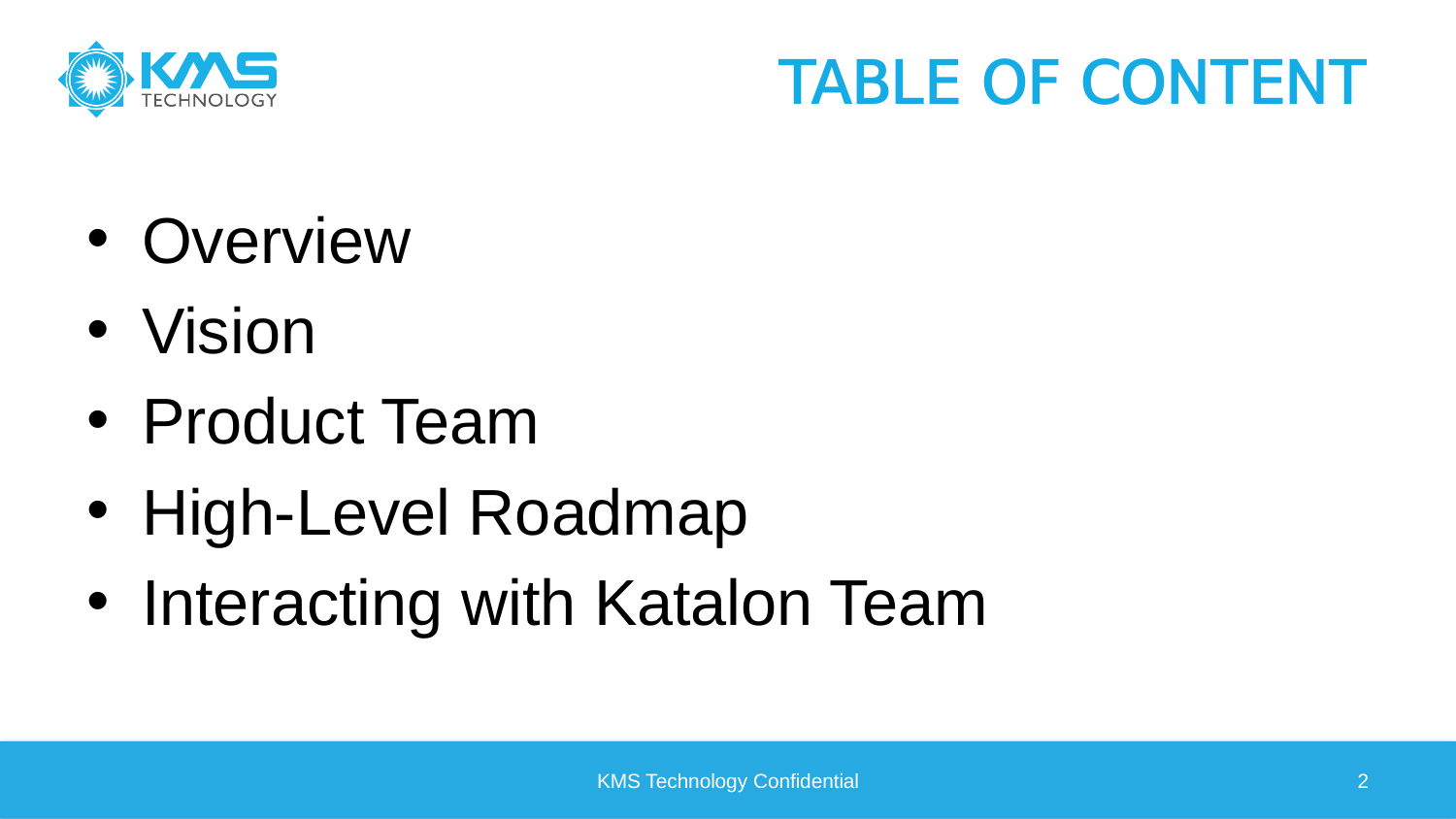

# TABLE OF CONTENT
Overview
Vision
Product Team
High-Level Roadmap
Interacting with Katalon Team
KMS Technology Confidential
2